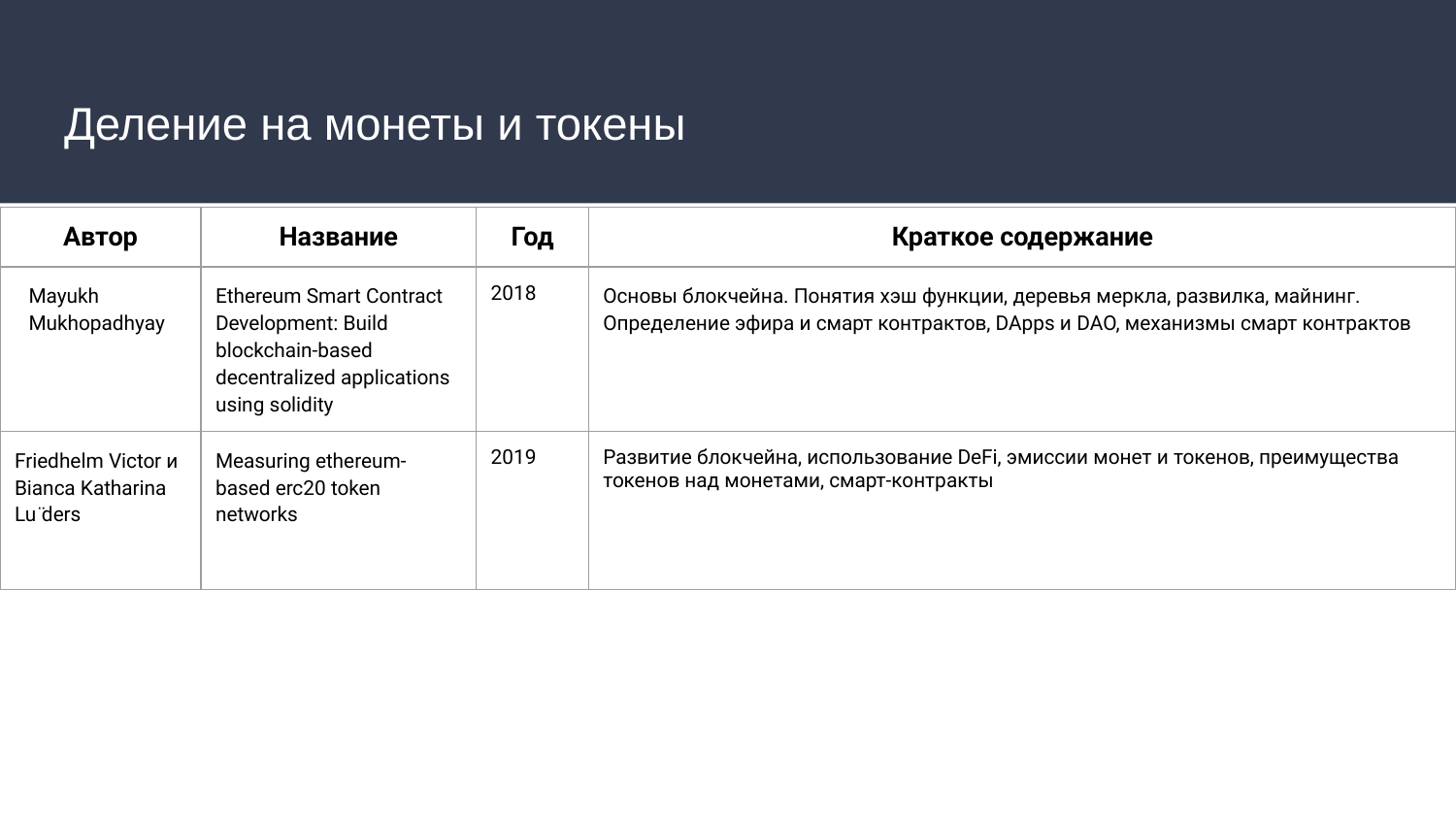

# Деление на монеты и токены

| Автор | Название | Год | Краткое содержание |
| --- | --- | --- | --- |
| Mayukh Mukhopadhyay | Ethereum Smart Contract Development: Build blockchain-based decentralized applications using solidity | 2018 | Основы блокчейна. Понятия хэш функции, деревья меркла, развилка, майнинг. Определение эфира и смарт контрактов, DApps и DAO, механизмы смарт контрактов |
| Friedhelm Victor и Bianca Katharina Lu ̈ders | Measuring ethereum- based erc20 token networks | 2019 | Развитие блокчейна, использование DeFi, эмиссии монет и токенов, преимущества токенов над монетами, смарт-контракты |